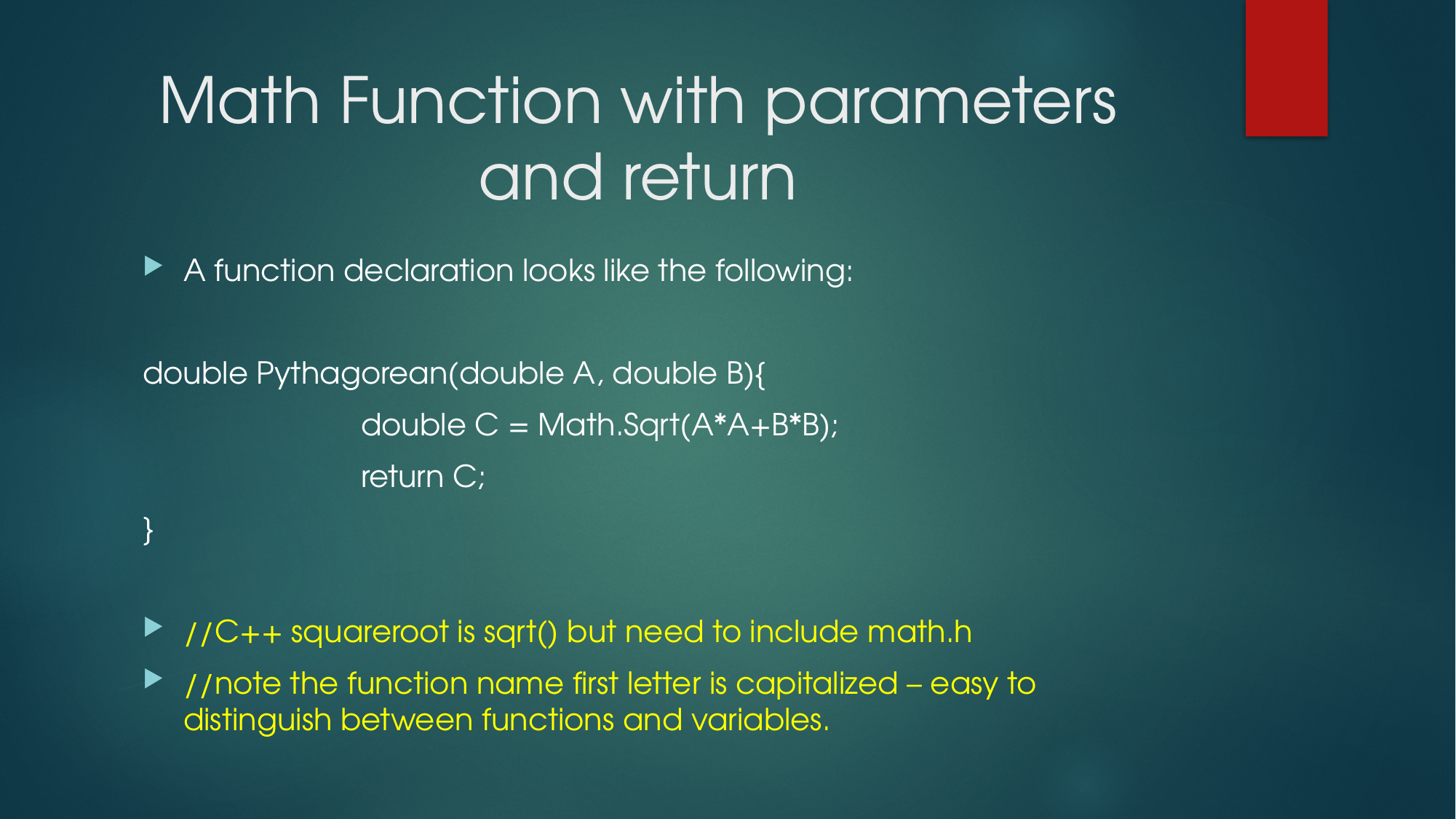

# Math Function with parameters and return
A function declaration looks like the following:

double Pythagorean(double A, double B){
		double C = Math.Sqrt(A*A+B*B);
		return C;
}

//C++ squareroot is sqrt() but need to include math.h
//note the function name first letter is capitalized – easy to distinguish between functions and variables.